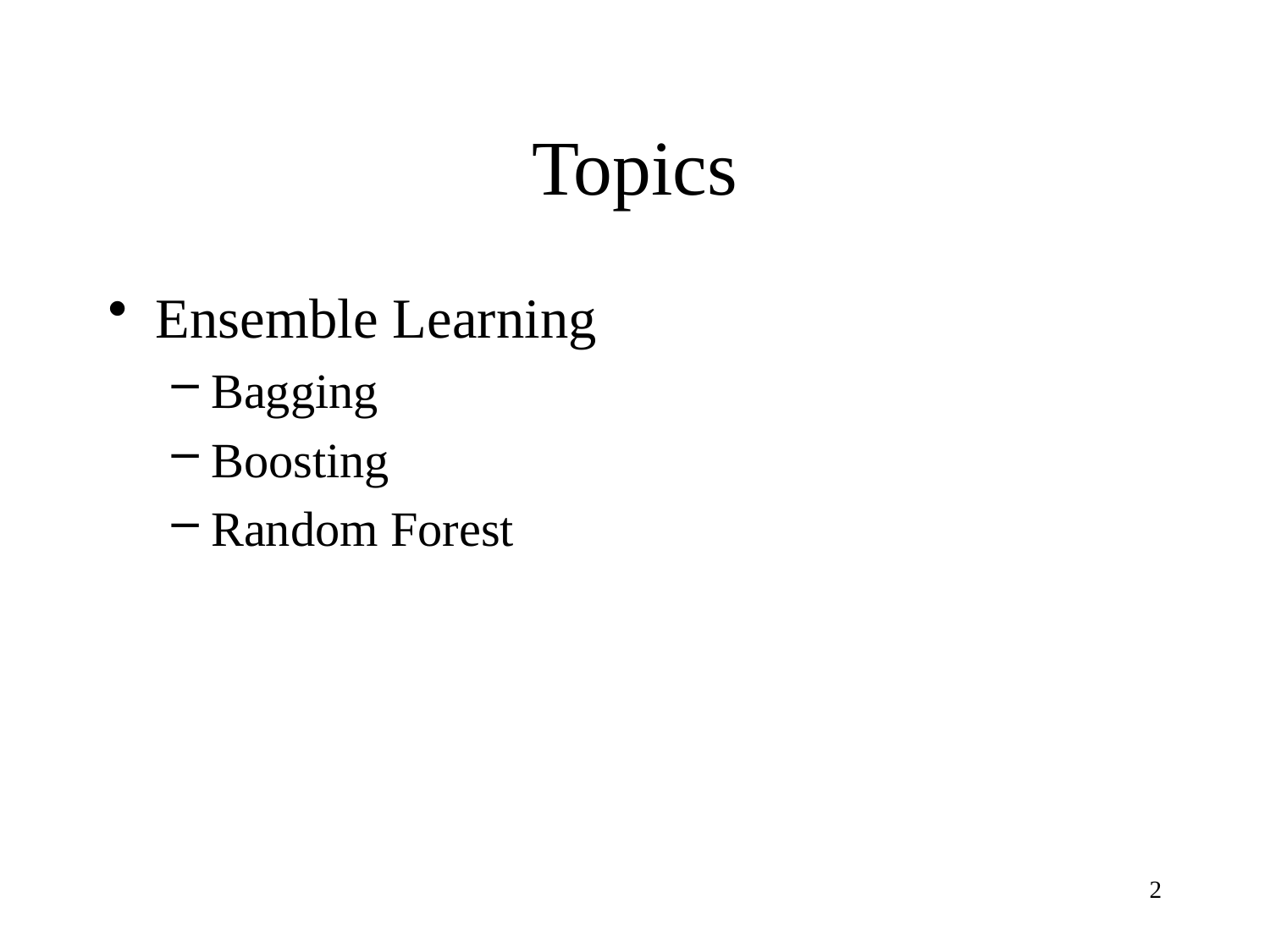

# Topics
Ensemble Learning
Bagging
Boosting
Random Forest
2